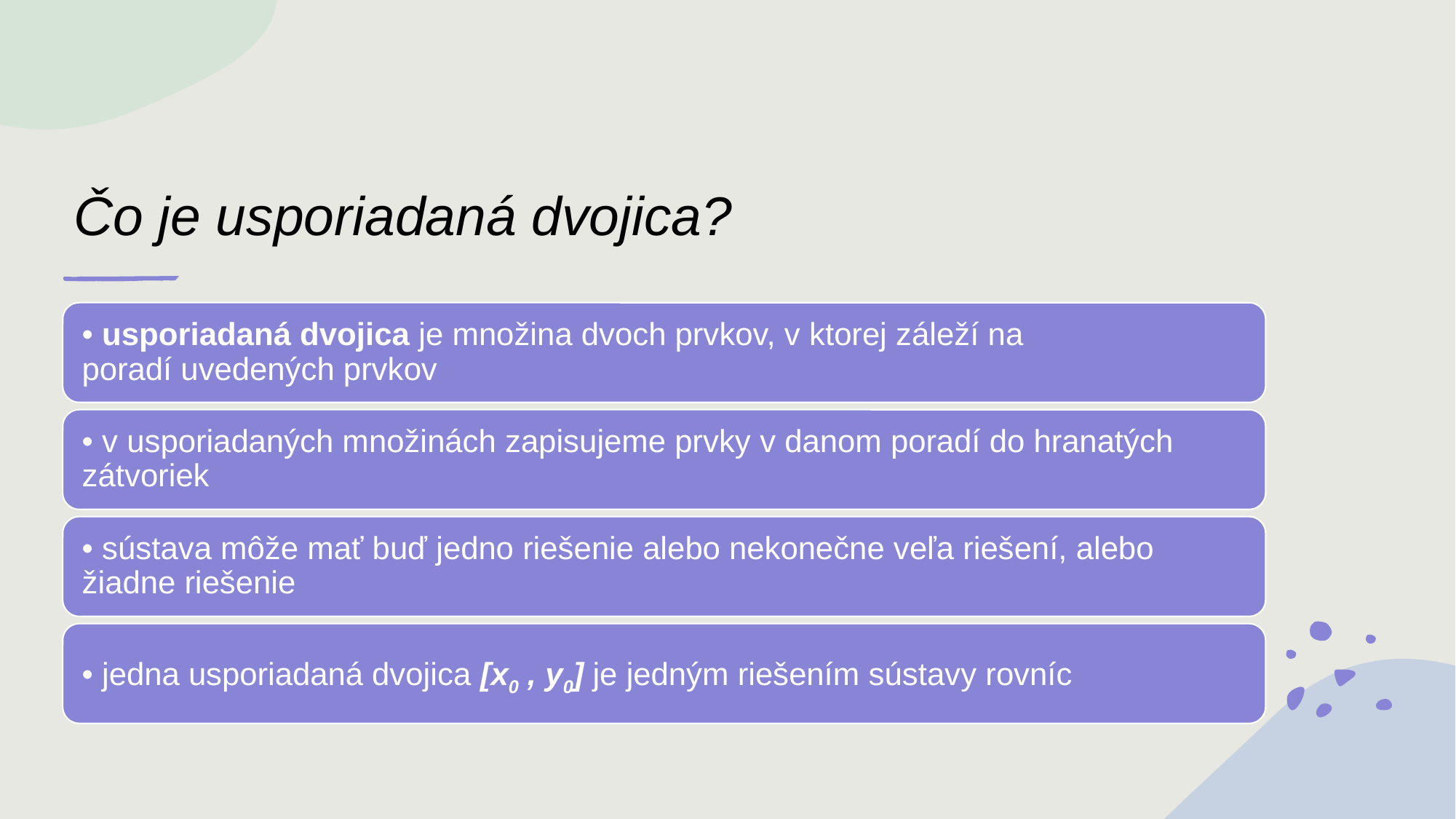

# Čo je usporiadaná dvojica?
• usporiadaná dvojica je množina dvoch prvkov, v ktorej záleží na poradí uvedených prvkov
• v usporiadaných množinách zapisujeme prvky v danom poradí do hranatých zátvoriek
• sústava môže mať buď jedno riešenie alebo nekonečne veľa riešení, alebo žiadne riešenie
• jedna usporiadaná dvojica [x0 , y0] je jedným riešením sústavy rovníc